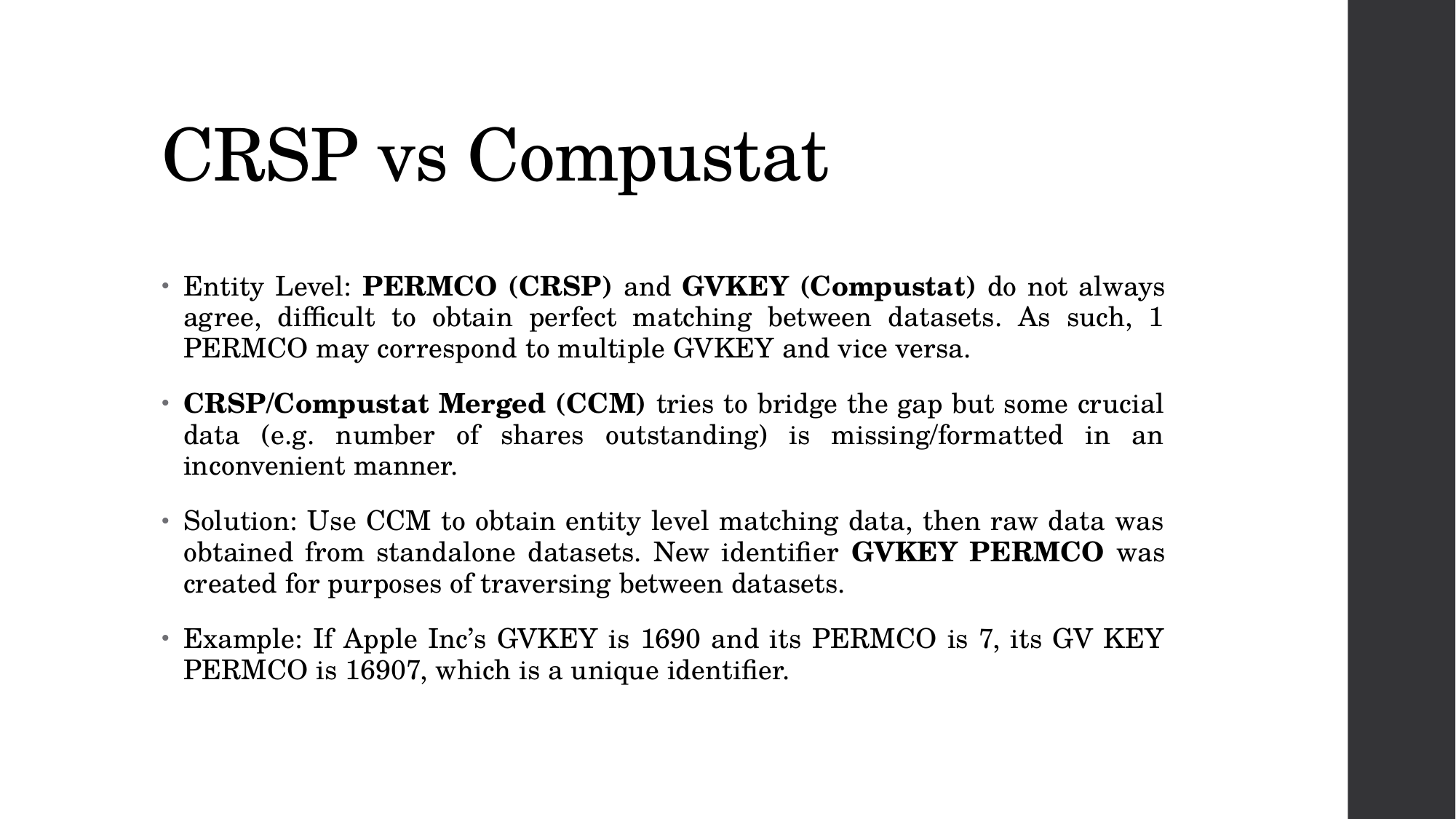

# CRSP vs Compustat
Entity Level: PERMCO (CRSP) and GVKEY (Compustat) do not always agree, difficult to obtain perfect matching between datasets. As such, 1 PERMCO may correspond to multiple GVKEY and vice versa.
CRSP/Compustat Merged (CCM) tries to bridge the gap but some crucial data (e.g. number of shares outstanding) is missing/formatted in an inconvenient manner.
Solution: Use CCM to obtain entity level matching data, then raw data was obtained from standalone datasets. New identifier GVKEY PERMCO was created for purposes of traversing between datasets.
Example: If Apple Inc’s GVKEY is 1690 and its PERMCO is 7, its GV KEY PERMCO is 16907, which is a unique identifier.